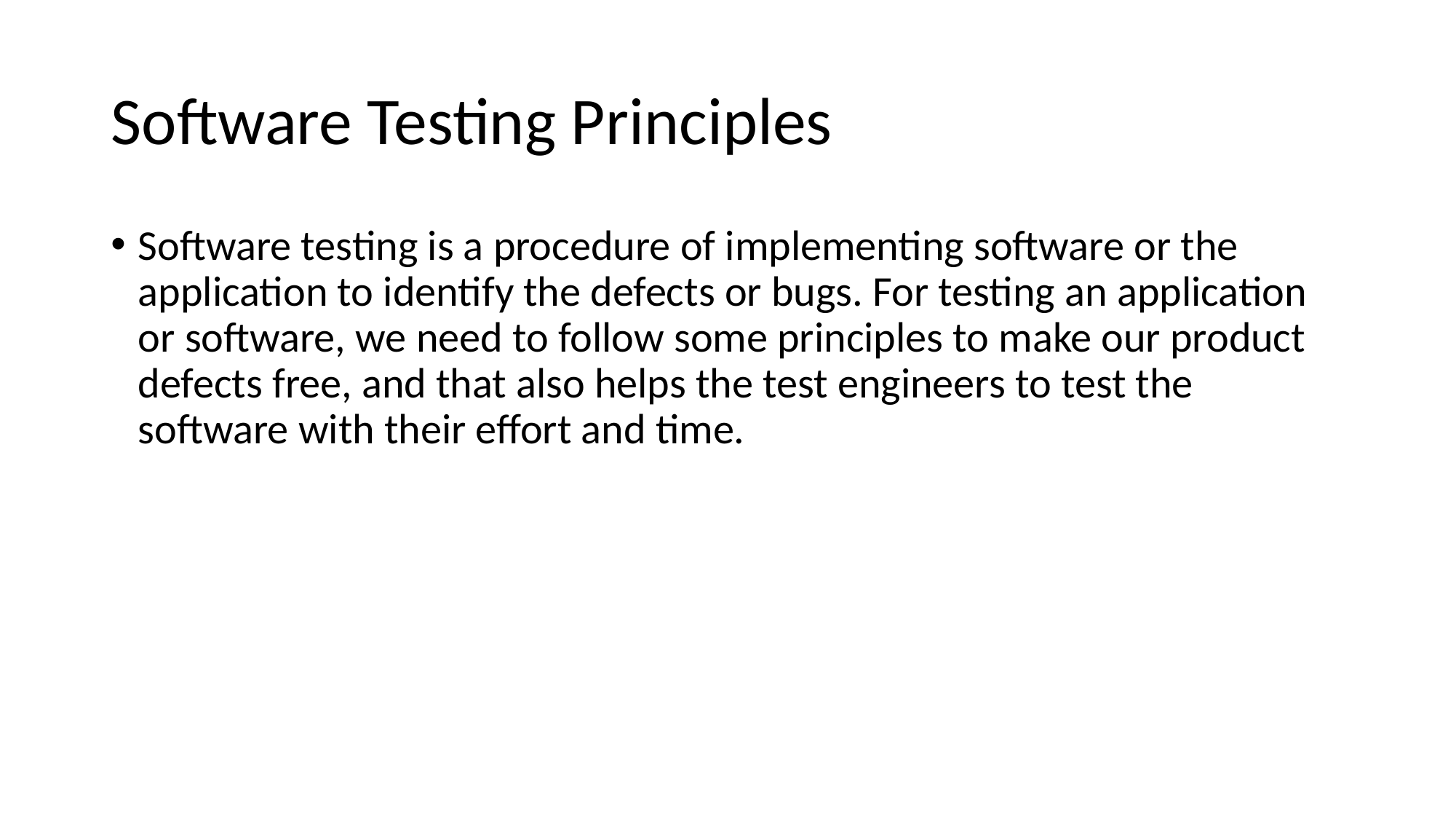

# Software Testing Principles
Software testing is a procedure of implementing software or the application to identify the defects or bugs. For testing an application or software, we need to follow some principles to make our product defects free, and that also helps the test engineers to test the software with their effort and time.